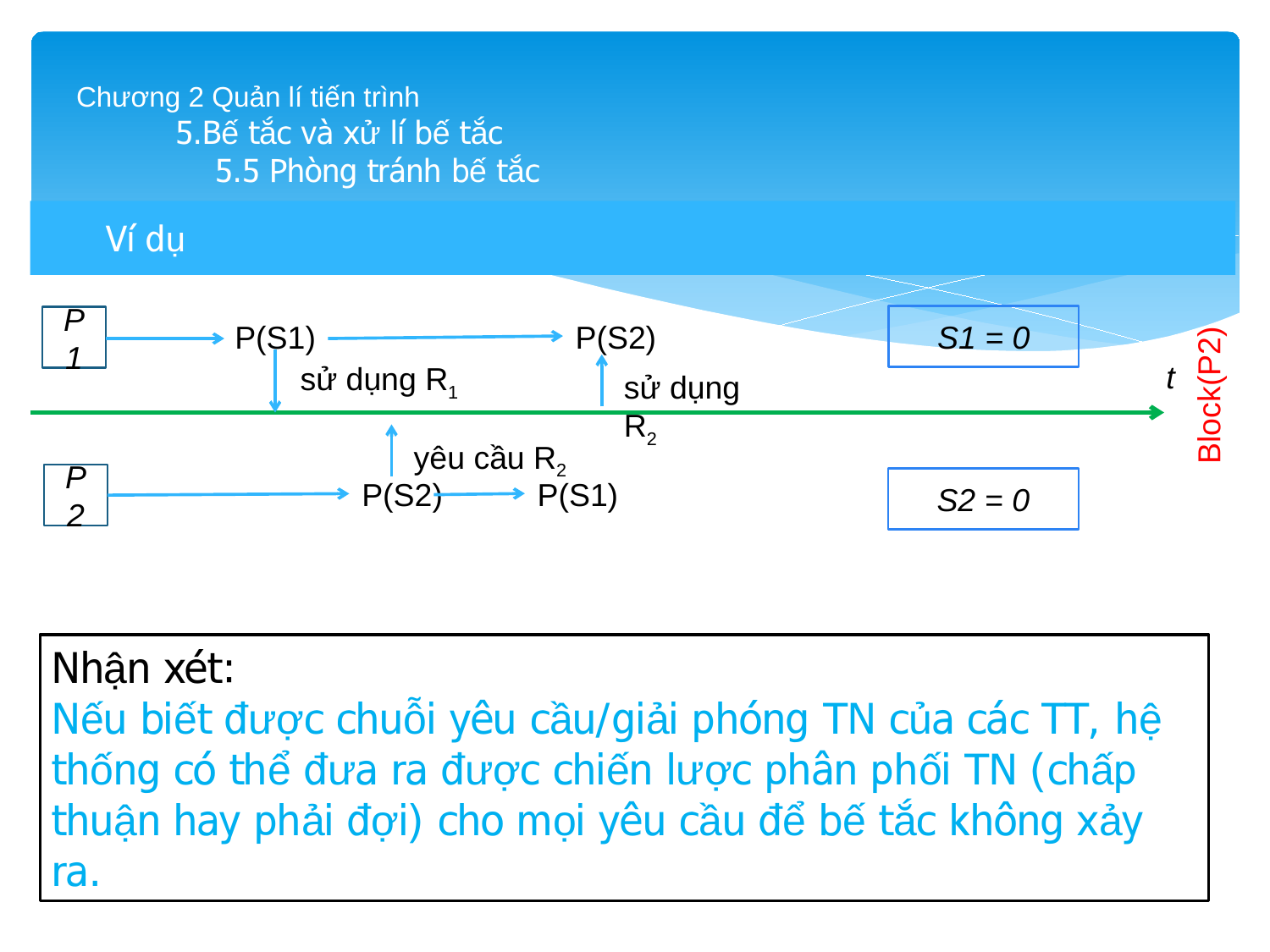

# Chương 2 Quản lí tiến trình 5.Bế tắc và xử lí bế tắc 5.5 Phòng tránh bế tắc
Ví dụ
S1 = 0
P1
P(S1)
P(S2)
Block(P2)
t
sử dụng R1
sử dụng R2
yêu cầu R2
P2
P(S1)
P(S2)
S2 = 0
Nhận xét:
Nếu biết được chuỗi yêu cầu/giải phóng TN của các TT, hệ thống có thể đưa ra được chiến lược phân phối TN (chấp thuận hay phải đợi) cho mọi yêu cầu để bế tắc không xảy ra.